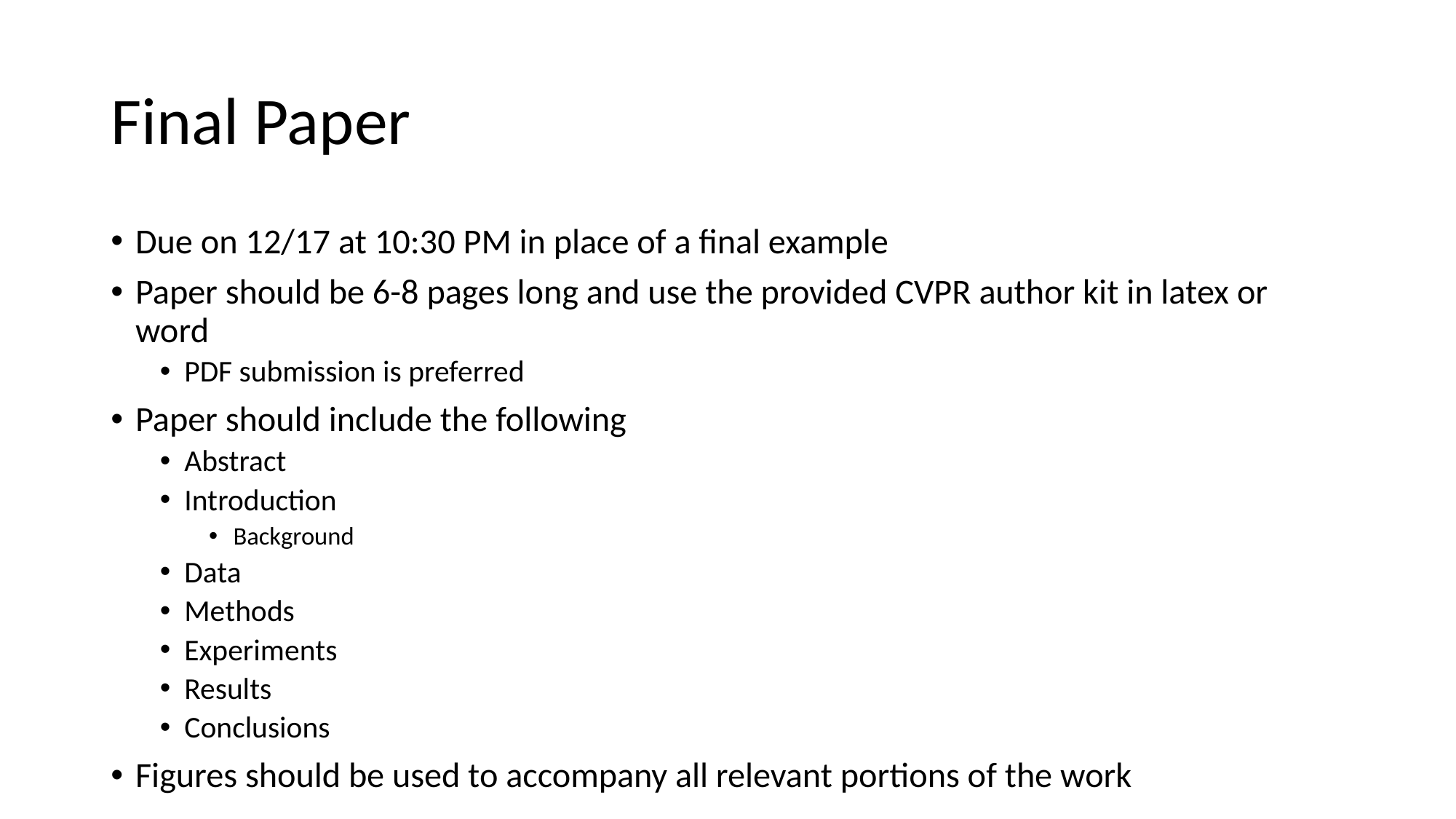

# Final Paper
Due on 12/17 at 10:30 PM in place of a final example
Paper should be 6-8 pages long and use the provided CVPR author kit in latex or word
PDF submission is preferred
Paper should include the following
Abstract
Introduction
Background
Data
Methods
Experiments
Results
Conclusions
Figures should be used to accompany all relevant portions of the work